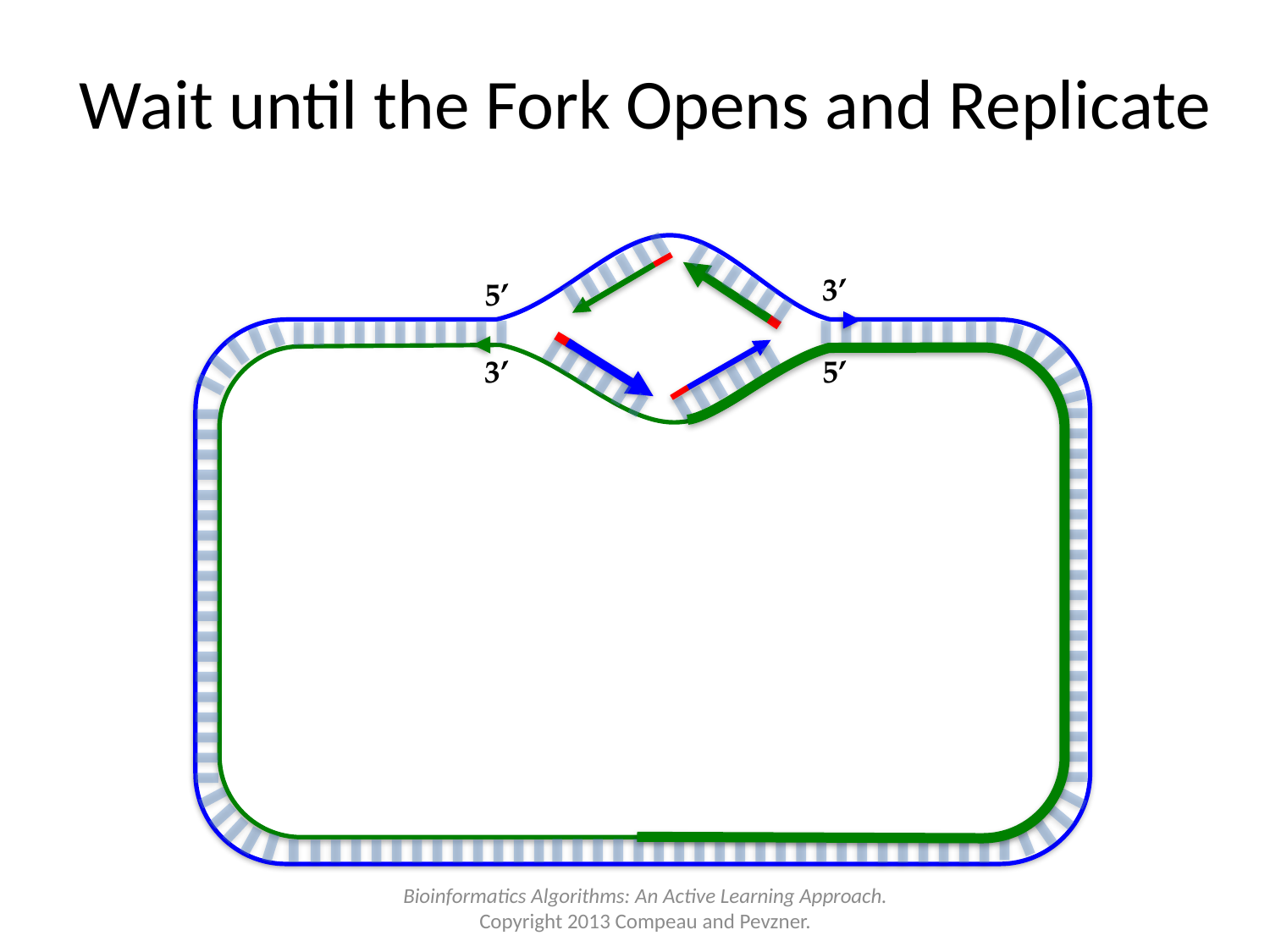

# Wait until the Fork Opens and Replicate

3’

5’

3’
5’

Bioinformatics Algorithms: An Active Learning Approach.
Copyright 2013 Compeau and Pevzner.